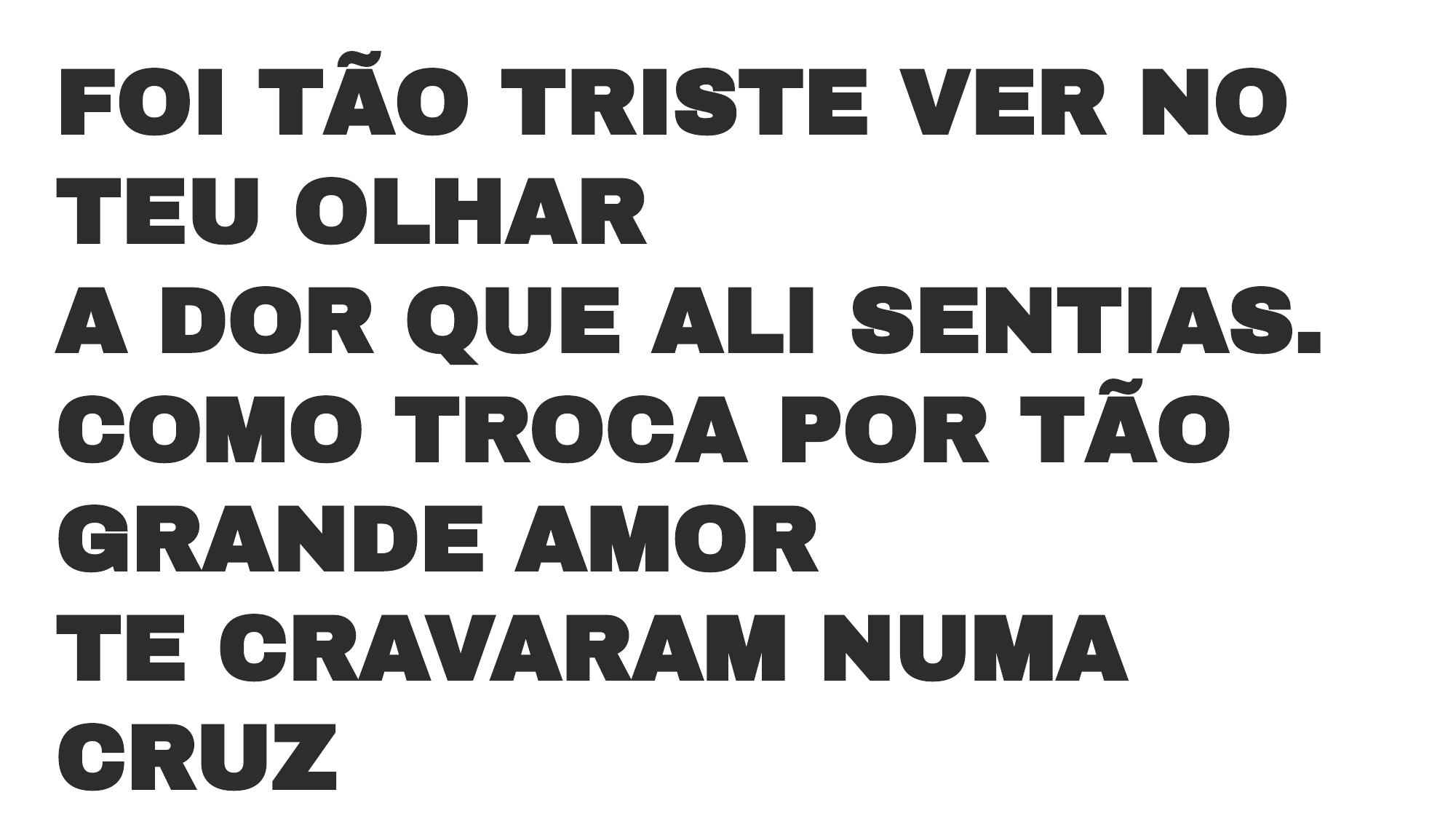

FOI TÃO TRISTE VER NO TEU OLHAR
A DOR QUE ALI SENTIAS.
COMO TROCA POR TÃO GRANDE AMOR
TE CRAVARAM NUMA CRUZ